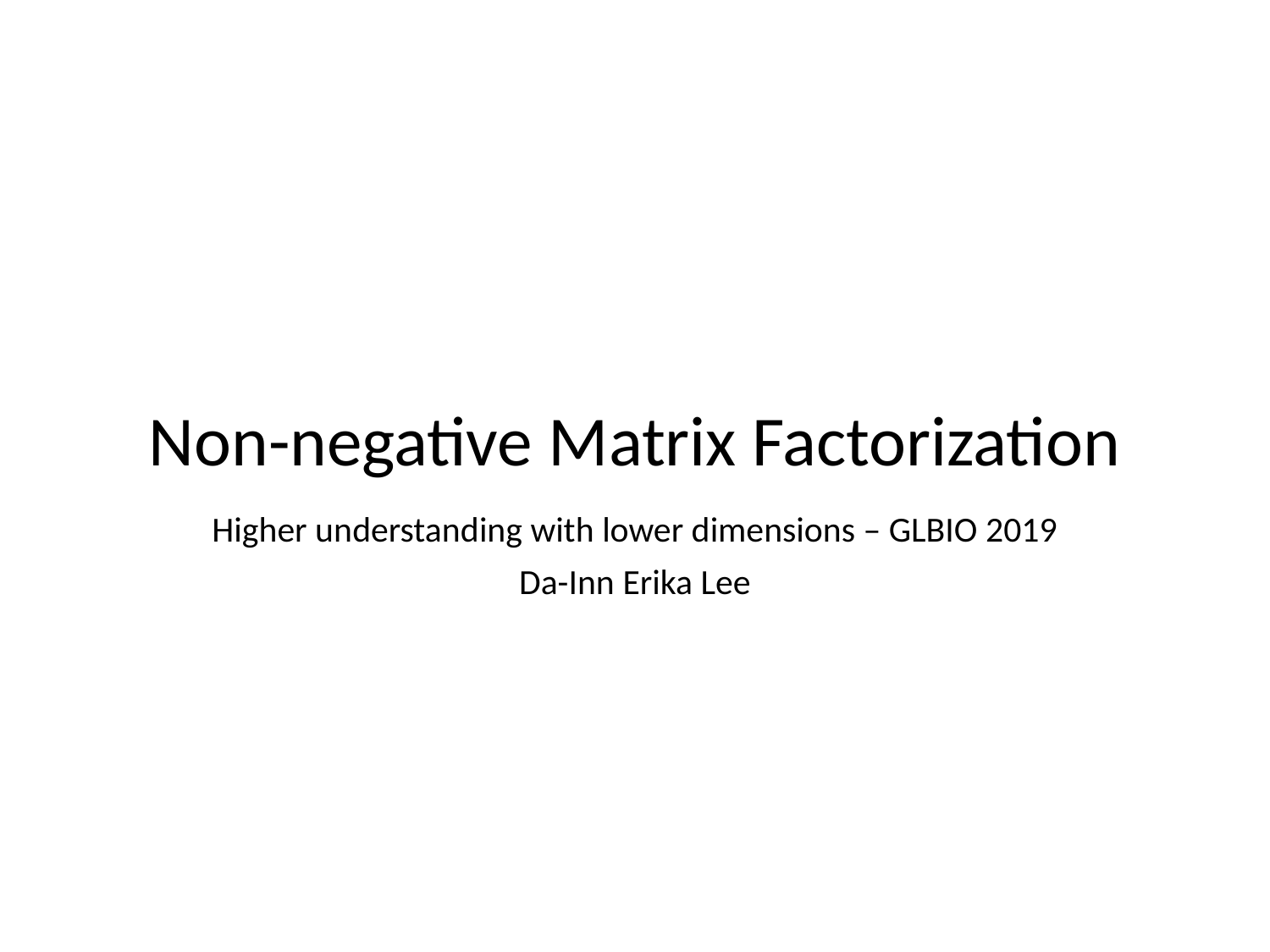

# Non-negative Matrix Factorization
Higher understanding with lower dimensions – GLBIO 2019
Da-Inn Erika Lee